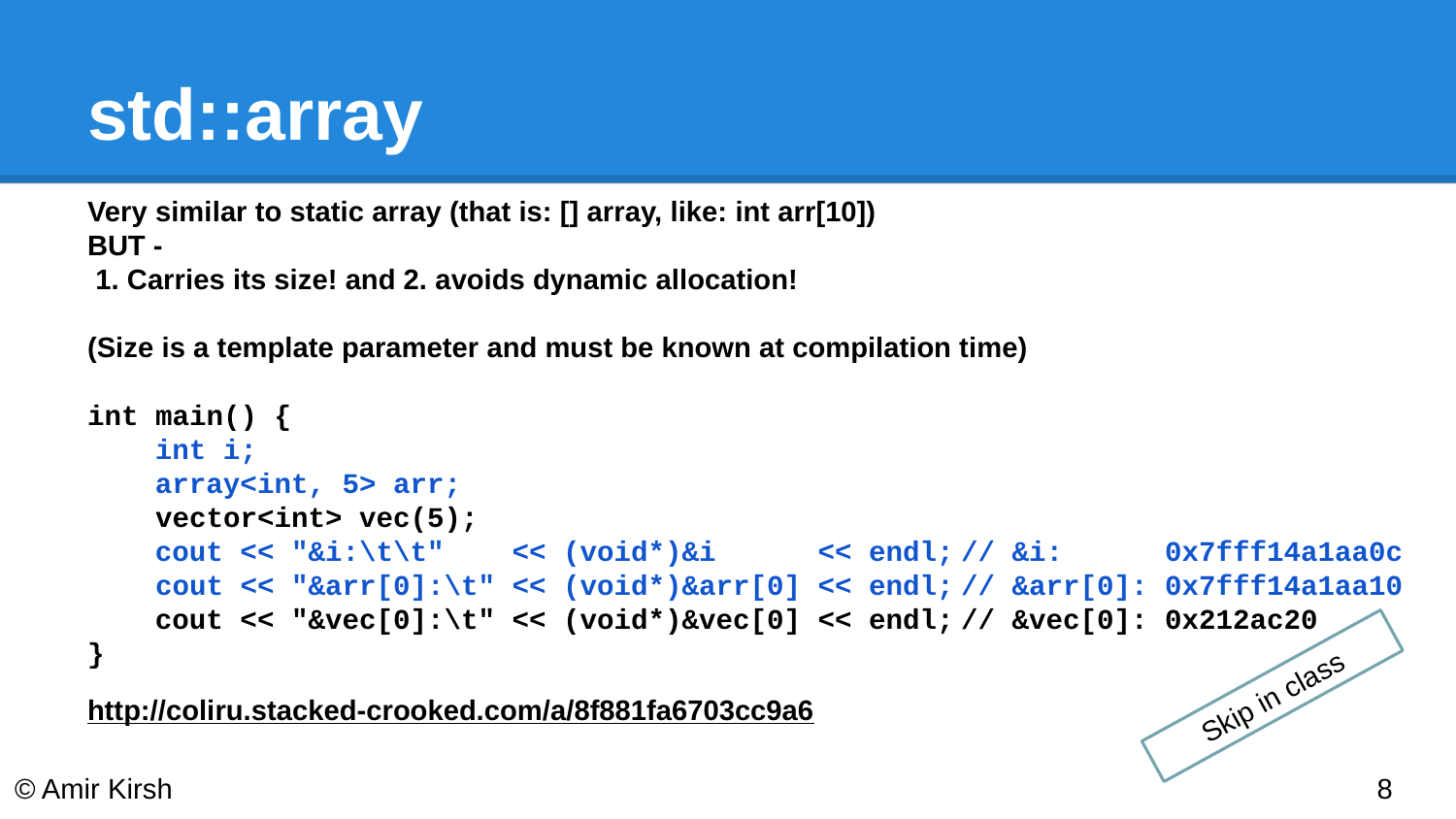

# std::array
Very similar to static array (that is: [] array, like: int arr[10])
BUT -
 1. Carries its size! and 2. avoids dynamic allocation!

(Size is a template parameter and must be known at compilation time)

int main() {
    int i;
    array<int, 5> arr;
    vector<int> vec(5);
    cout << "&i:\t\t"    << (void*)&i      << endl;	// &i:      0x7fff14a1aa0c
    cout << "&arr[0]:\t" << (void*)&arr[0] << endl;	// &arr[0]: 0x7fff14a1aa10
    cout << "&vec[0]:\t" << (void*)&vec[0] << endl;	// &vec[0]: 0x212ac20
}

http://coliru.stacked-crooked.com/a/8f881fa6703cc9a6
Skip in class
© Amir Kirsh
8